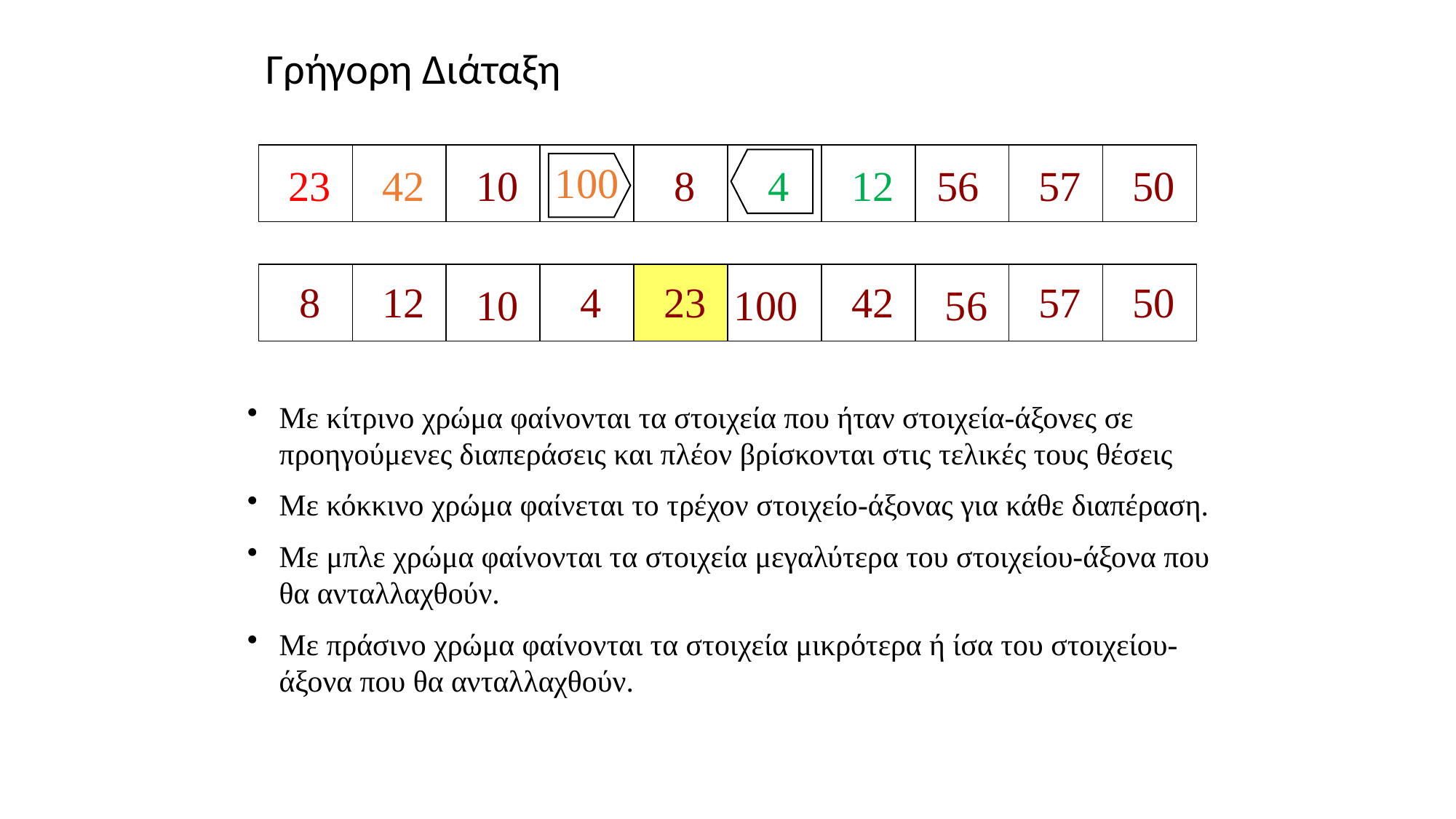

# Γρήγορη Διάταξη

100
23
42
10
8
4
12
56
57
50

8
12
4
23
42
57
50
10
100
56
Με κίτρινο χρώμα φαίνονται τα στοιχεία που ήταν στοιχεία-άξονες σε προηγούμενες διαπεράσεις και πλέον βρίσκονται στις τελικές τους θέσεις
Με κόκκινο χρώμα φαίνεται το τρέχον στοιχείο-άξονας για κάθε διαπέραση.
Με μπλε χρώμα φαίνονται τα στοιχεία μεγαλύτερα του στοιχείου-άξονα που θα ανταλλαχθούν.
Με πράσινο χρώμα φαίνονται τα στοιχεία μικρότερα ή ίσα του στοιχείου-άξονα που θα ανταλλαχθούν.